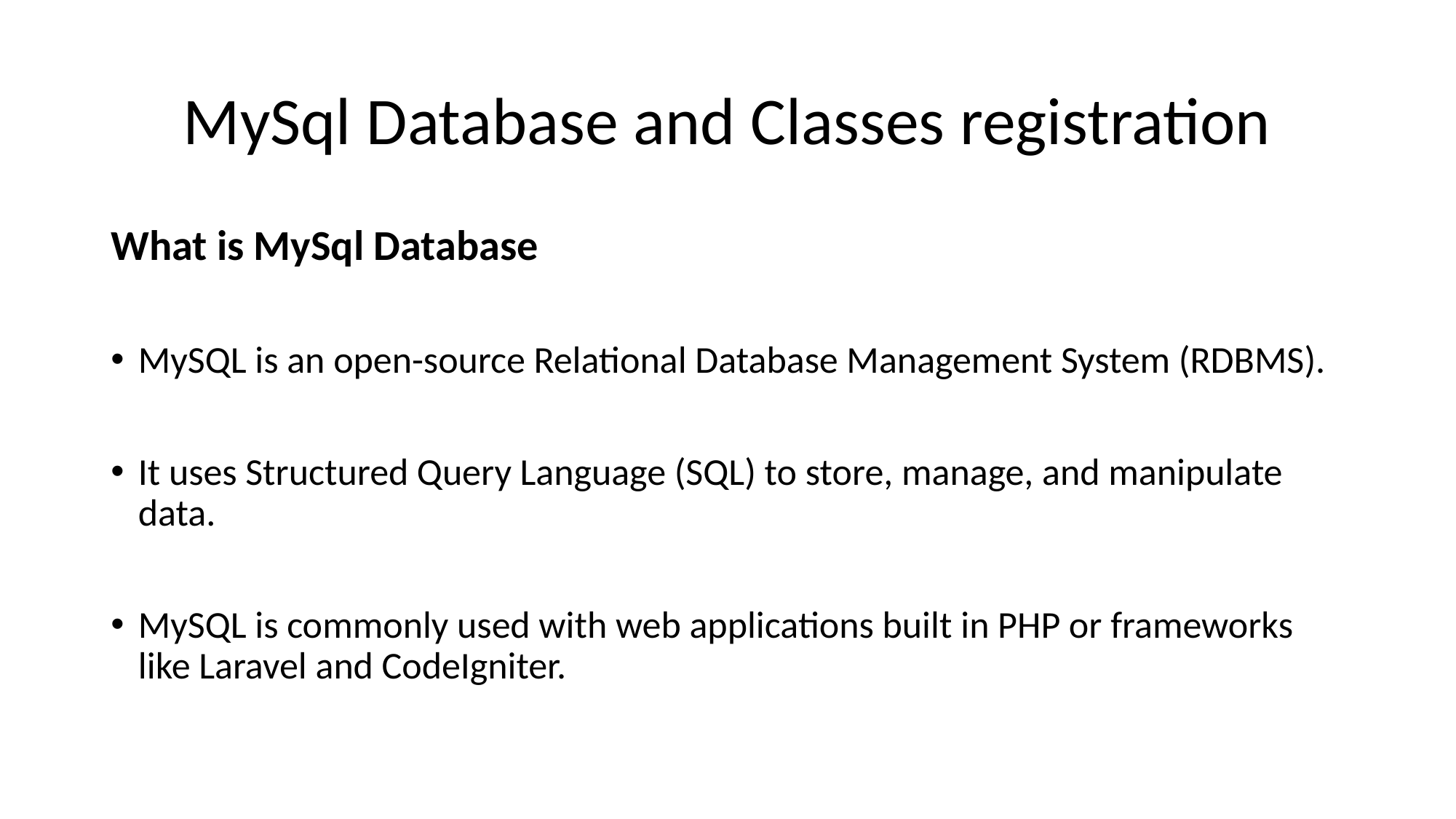

# MySql Database and Classes registration
What is MySql Database

MySQL is an open-source Relational Database Management System (RDBMS).

It uses Structured Query Language (SQL) to store, manage, and manipulate data.

MySQL is commonly used with web applications built in PHP or frameworks like Laravel and CodeIgniter.